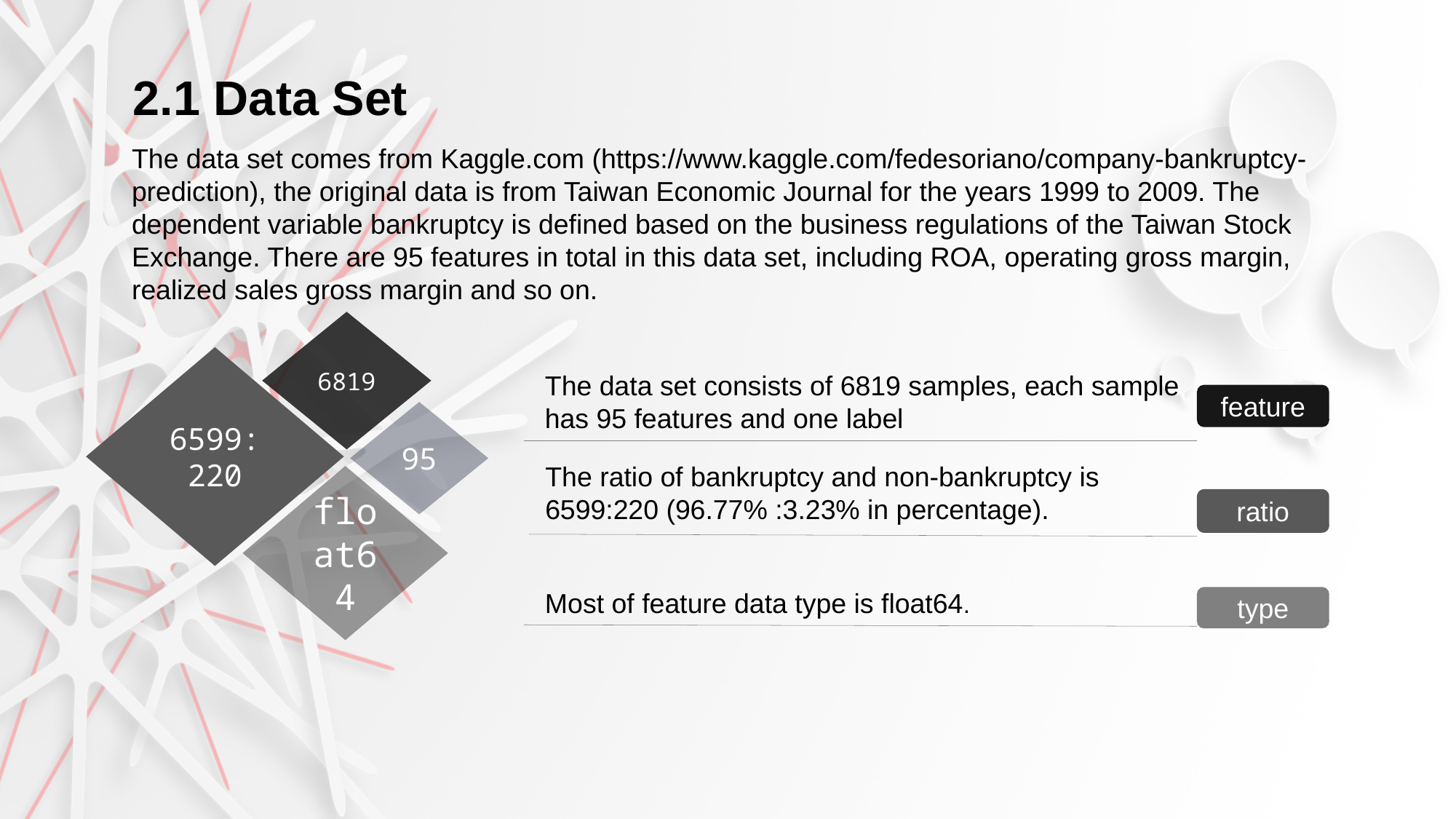

2.1 Data Set
The data set comes from Kaggle.com (https://www.kaggle.com/fedesoriano/company-bankruptcy-prediction), the original data is from Taiwan Economic Journal for the years 1999 to 2009. The dependent variable bankruptcy is defined based on the business regulations of the Taiwan Stock Exchange. There are 95 features in total in this data set, including ROA, operating gross margin, realized sales gross margin and so on.

6819
6599:
220
The data set consists of 6819 samples, each sample has 95 features and one label
feature
The ratio of bankruptcy and non-bankruptcy is 6599:220 (96.77% :3.23% in percentage).
ratio
Most of feature data type is float64.
type
95
float64